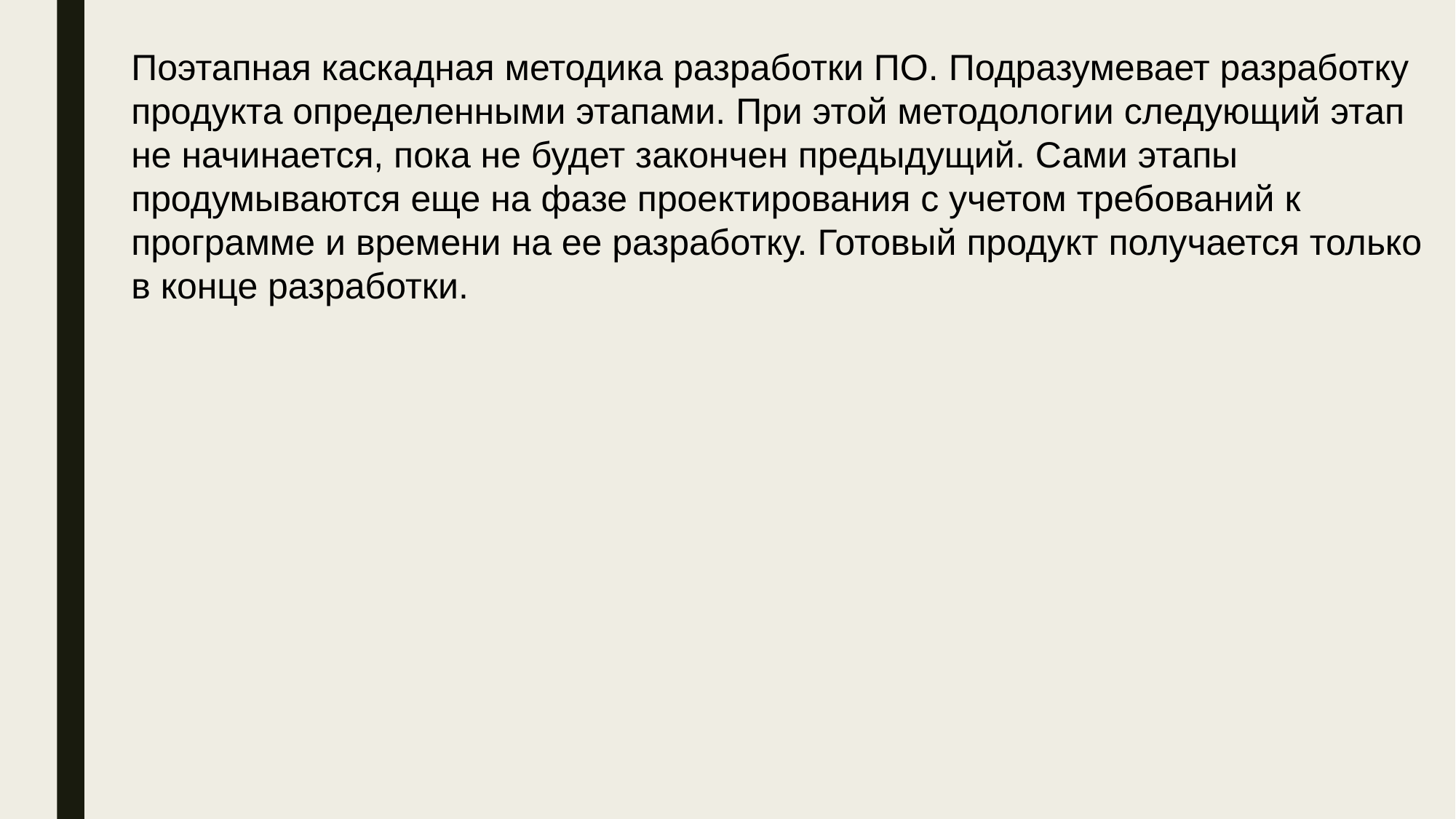

Поэтапная каскадная методика разработки ПО. Подразумевает разработку продукта определенными этапами. При этой методологии следующий этап не начинается, пока не будет закончен предыдущий. Сами этапы продумываются еще на фазе проектирования с учетом требований к программе и времени на ее разработку. Готовый продукт получается только в конце разработки.